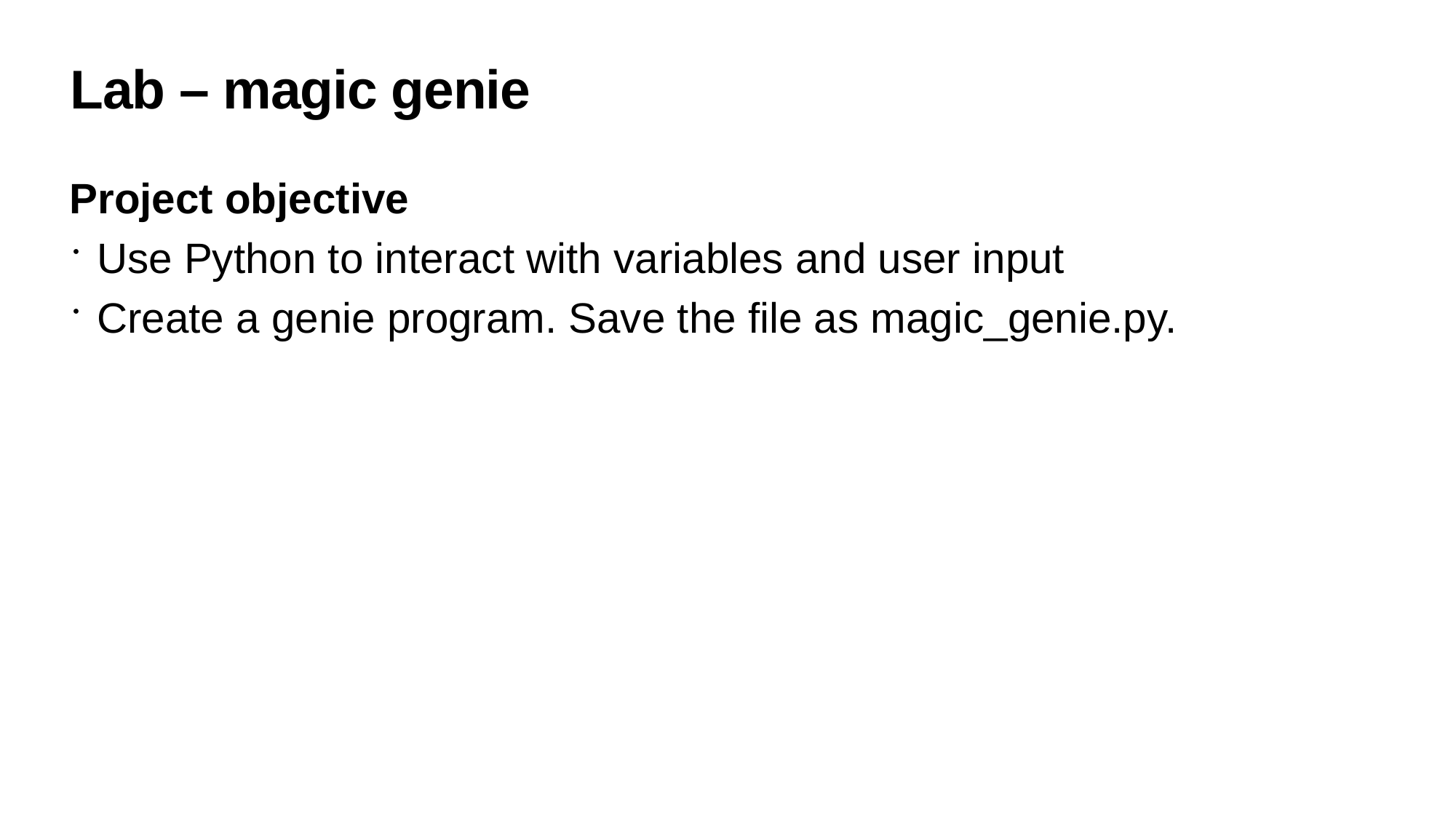

# Lab – magic genie
Project objective
Use Python to interact with variables and user input
Create a genie program. Save the file as magic_genie.py.